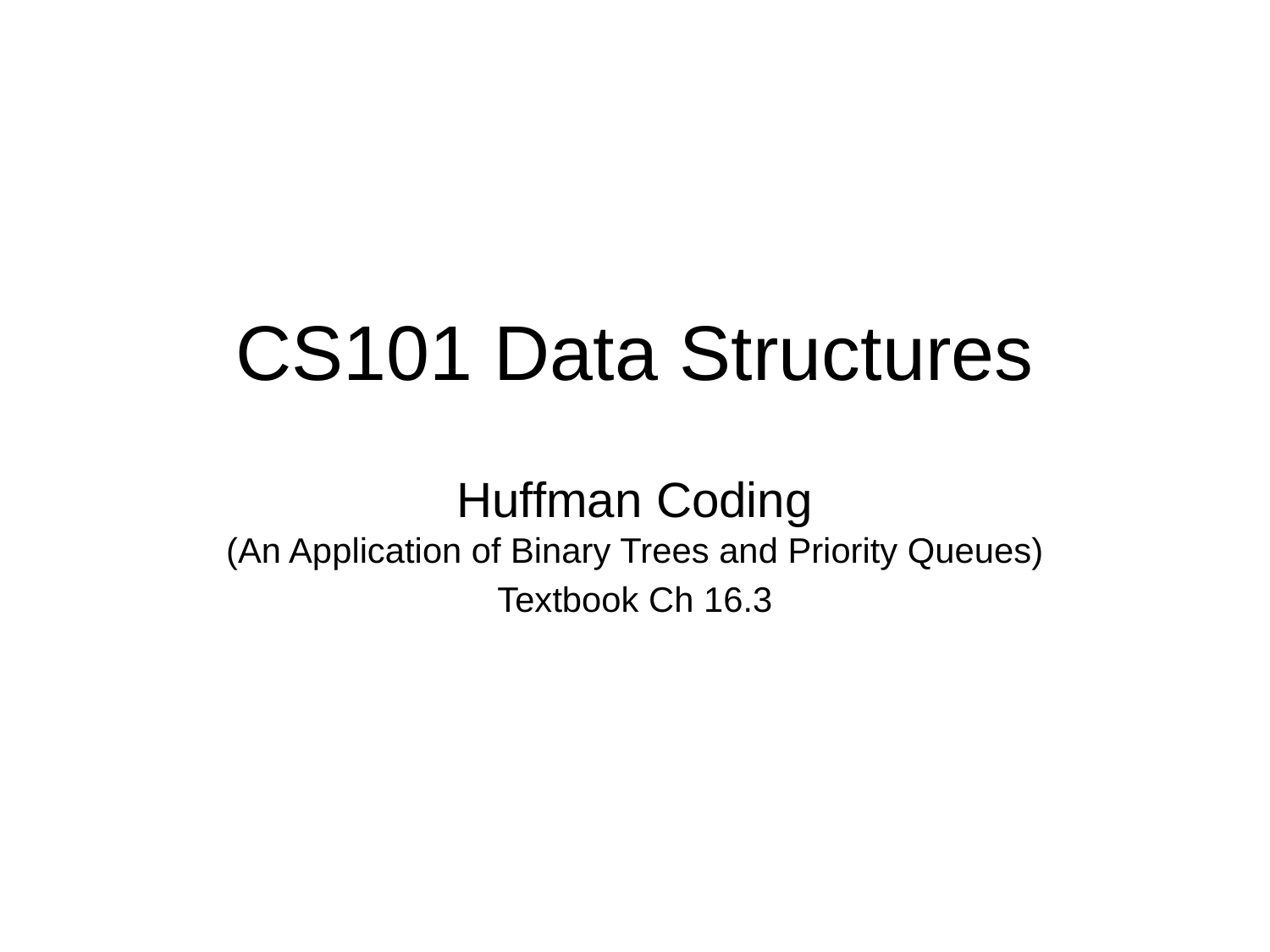

# CS101 Data Structures
Huffman Coding
(An Application of Binary Trees and Priority Queues)
Textbook Ch 16.3